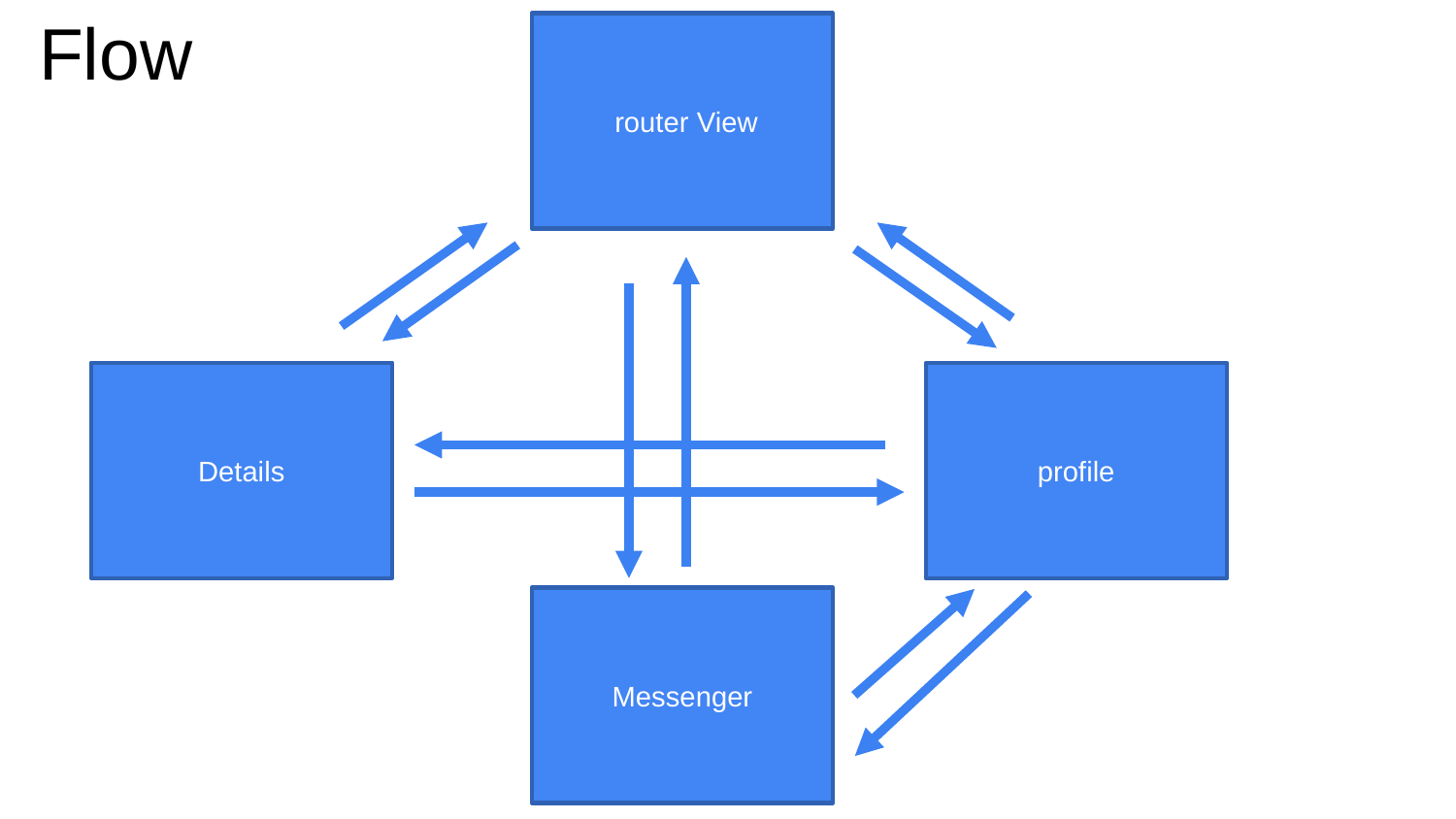

router View
# Flow
Details
profile
Messenger